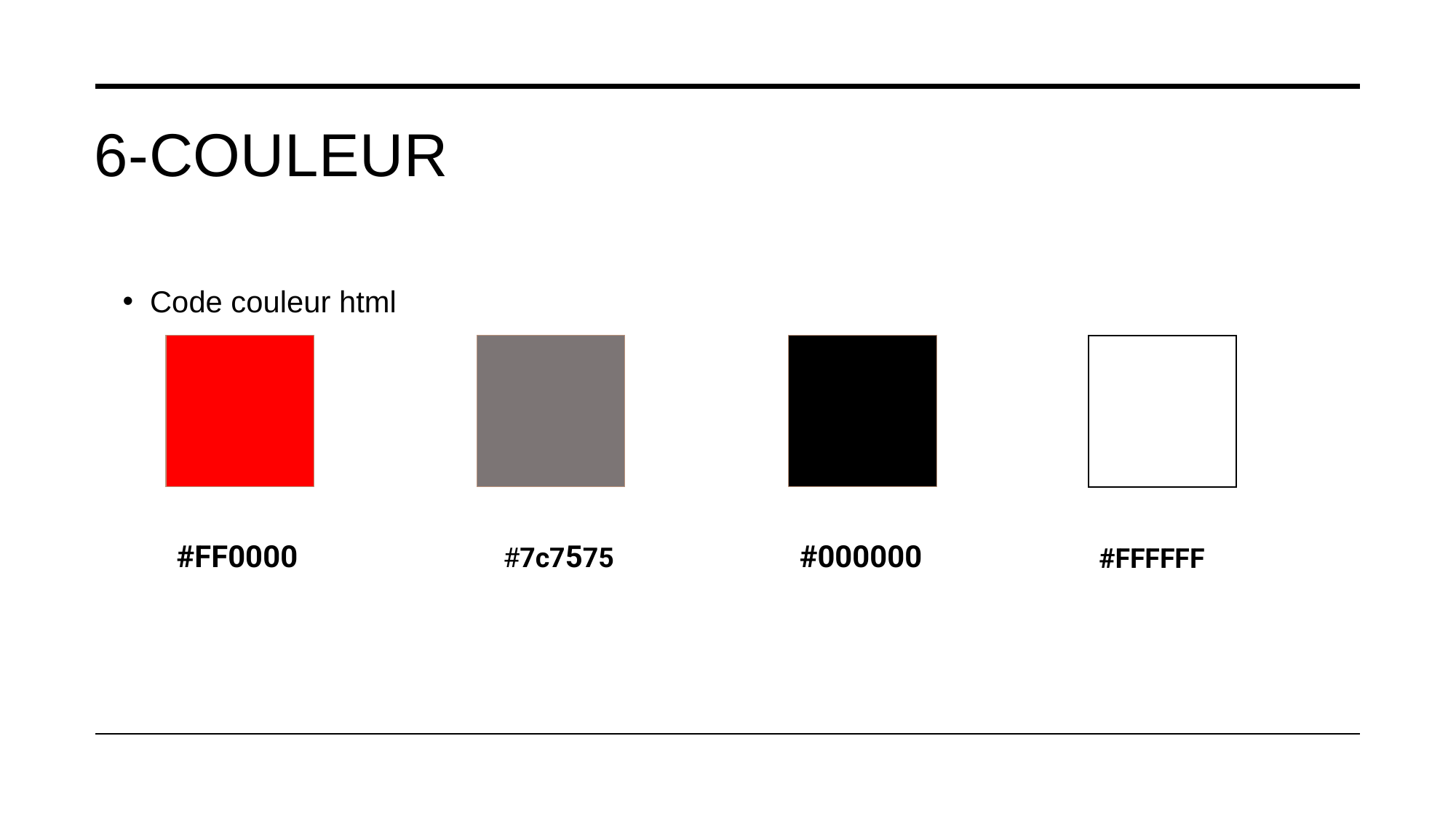

# 6-couleur
Code couleur html

#FF0000
#7c7575
#000000
#FFFFFF